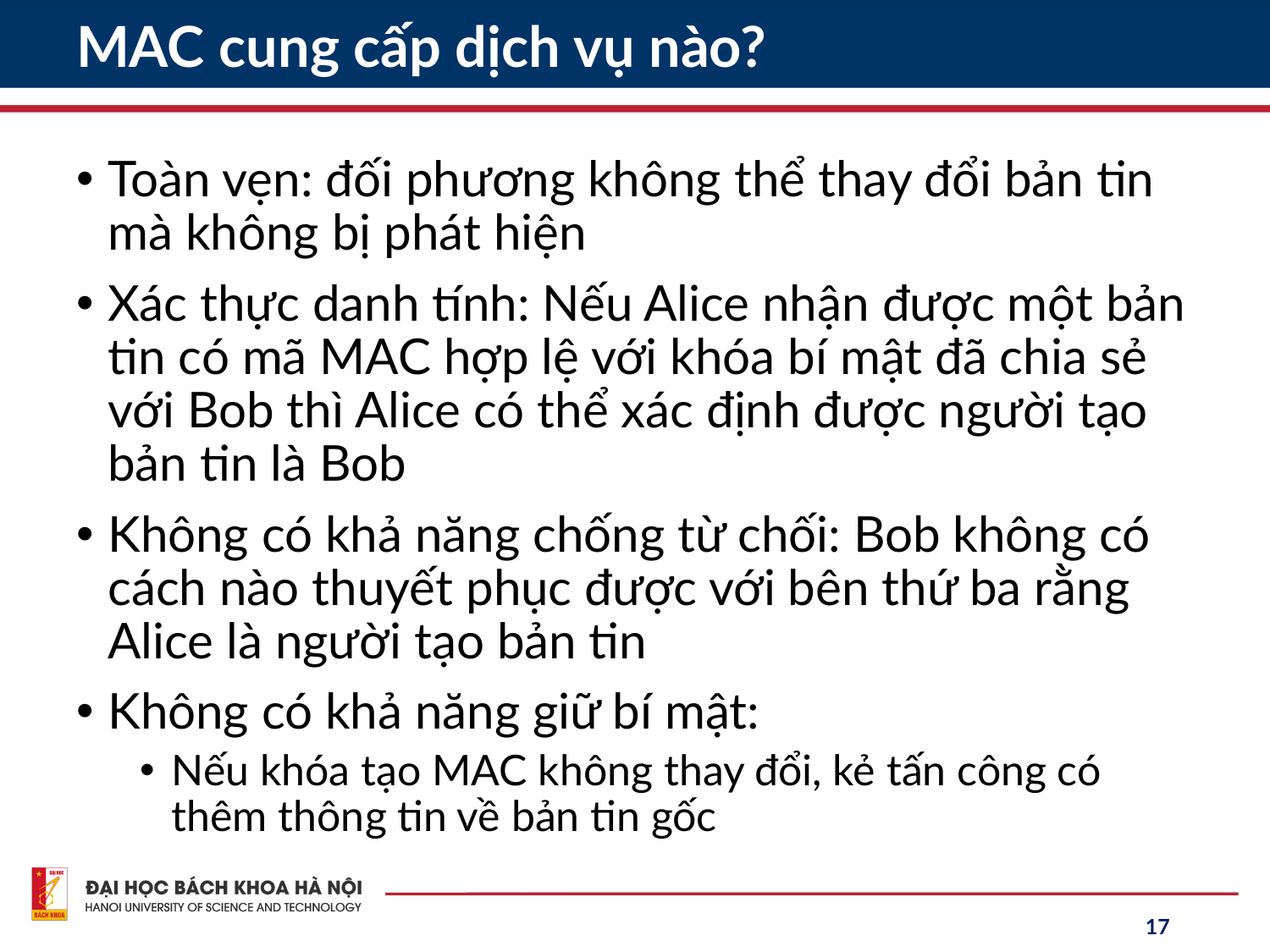

# MAC cung cấp dịch vụ nào?
Toàn vẹn: đối phương không thể thay đổi bản tin mà không bị phát hiện
Xác thực danh tính: Nếu Alice nhận được một bản tin có mã MAC hợp lệ với khóa bí mật đã chia sẻ với Bob thì Alice có thể xác định được người tạo bản tin là Bob
Không có khả năng chống từ chối: Bob không có cách nào thuyết phục được với bên thứ ba rằng Alice là người tạo bản tin
Không có khả năng giữ bí mật:
Nếu khóa tạo MAC không thay đổi, kẻ tấn công có thêm thông tin về bản tin gốc
17